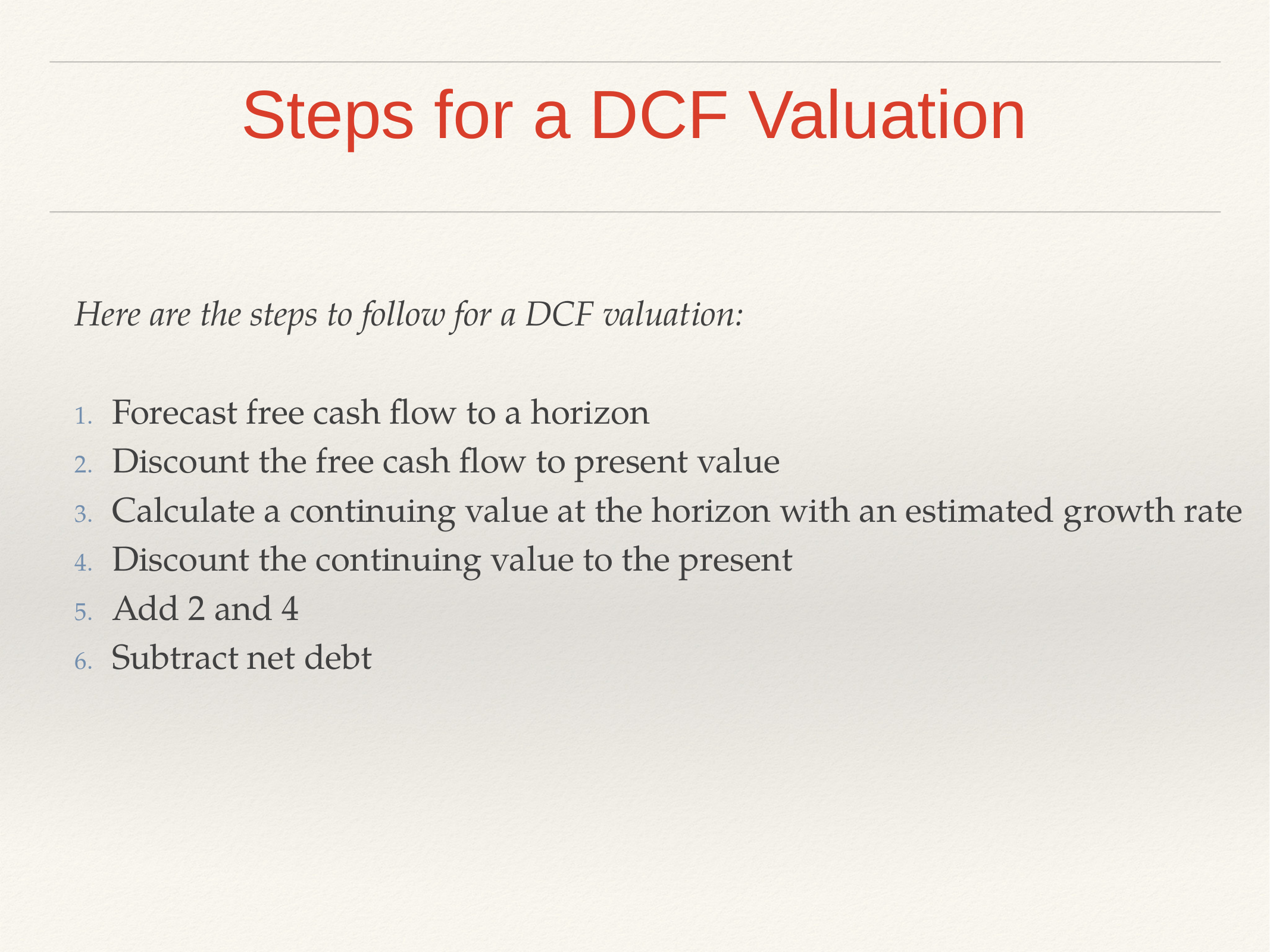

# Steps for a DCF Valuation
Here are the steps to follow for a DCF valuation:

Forecast free cash flow to a horizon
Discount the free cash flow to present value
Calculate a continuing value at the horizon with an estimated growth rate
Discount the continuing value to the present
Add 2 and 4
Subtract net debt